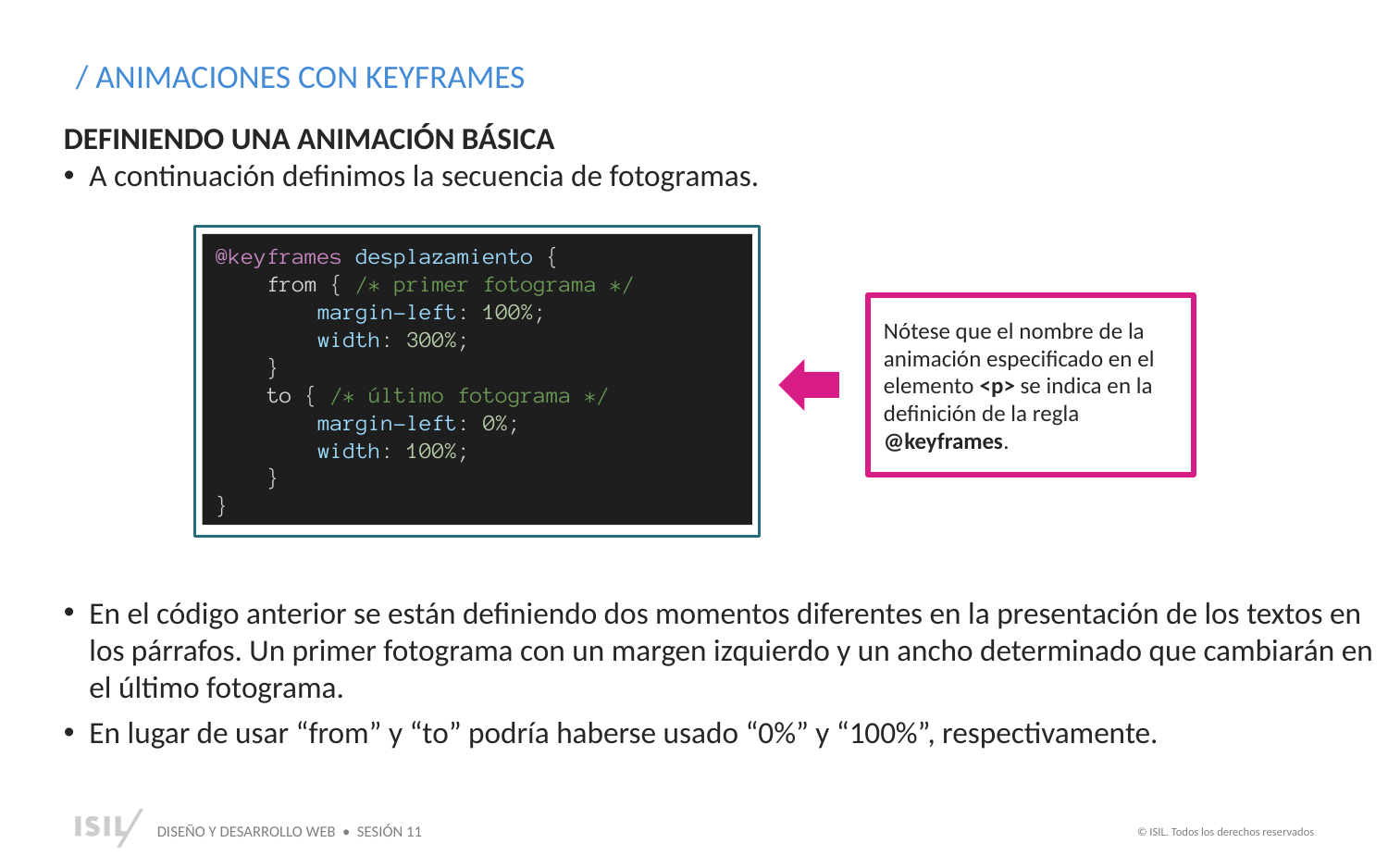

/ ANIMACIONES CON KEYFRAMES
DEFINIENDO UNA ANIMACIÓN BÁSICA
A continuación definimos la secuencia de fotogramas.

@keyframes desplazamiento {
    from { /* primer fotograma */
        margin-left: 100%;
        width: 300%;
    }
    to { /* último fotograma */
        margin-left: 0%;
        width: 100%;
    }
}
Nótese que el nombre de la animación especificado en el elemento <p> se indica en la definición de la regla @keyframes.

En el código anterior se están definiendo dos momentos diferentes en la presentación de los textos en los párrafos. Un primer fotograma con un margen izquierdo y un ancho determinado que cambiarán en el último fotograma.

En lugar de usar “from” y “to” podría haberse usado “0%” y “100%”, respectivamente.